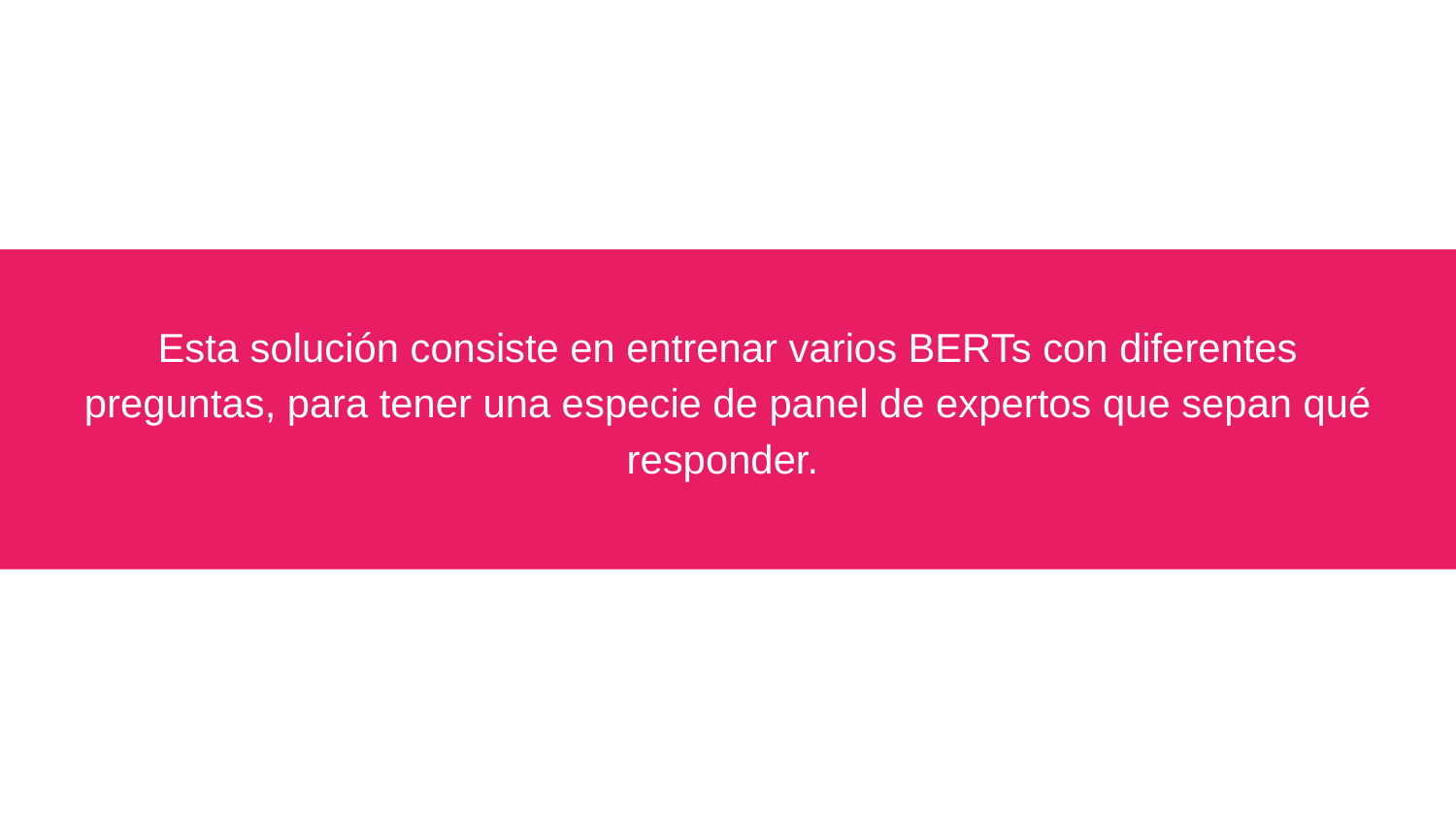

# Esta solución consiste en entrenar varios BERTs con diferentes preguntas, para tener una especie de panel de expertos que sepan qué responder.